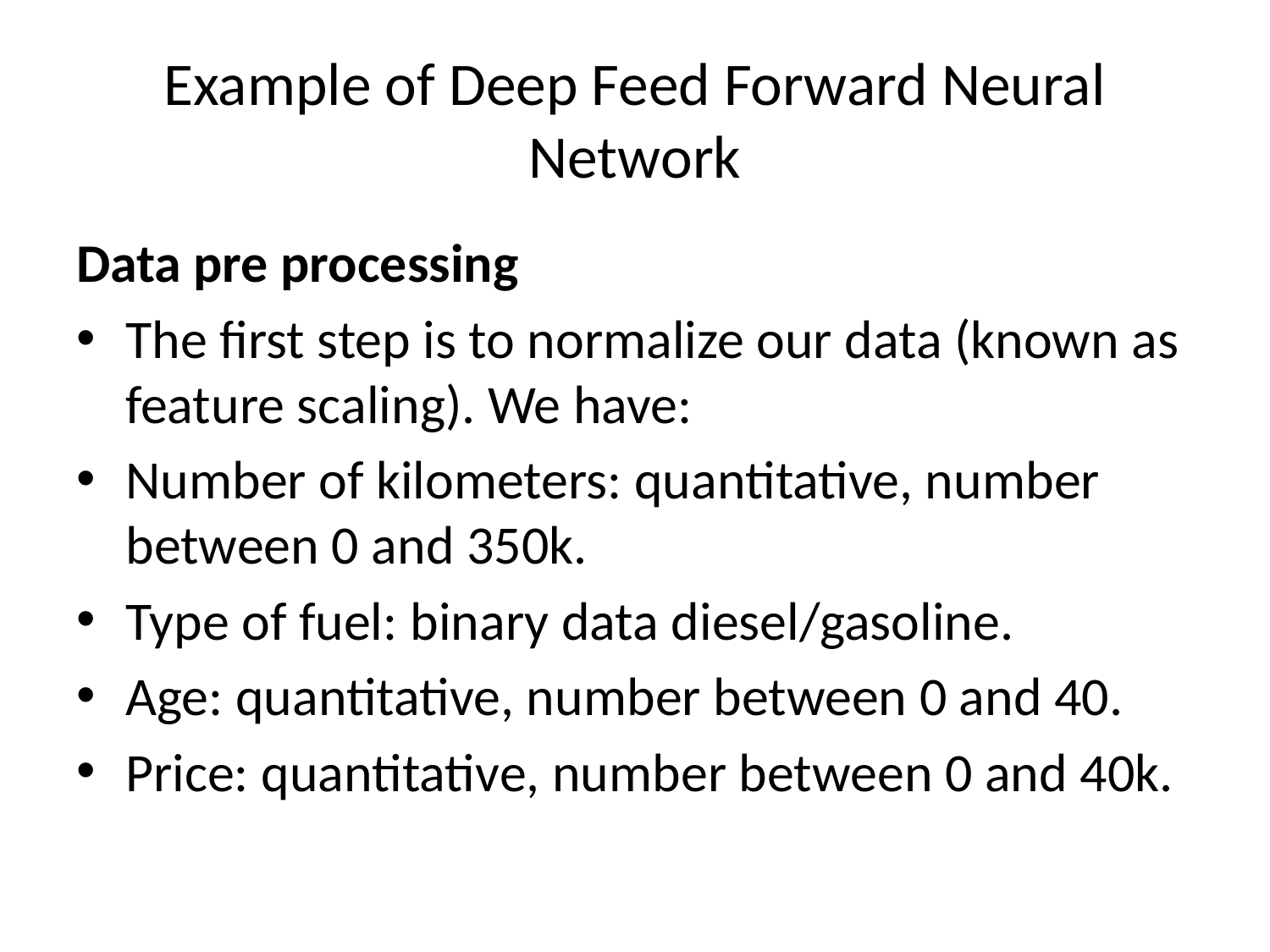

# Example of Deep Feed Forward Neural Network
Data pre processing
The first step is to normalize our data (known as feature scaling). We have:
Number of kilometers: quantitative, number between 0 and 350k.
Type of fuel: binary data diesel/gasoline.
Age: quantitative, number between 0 and 40.
Price: quantitative, number between 0 and 40k.